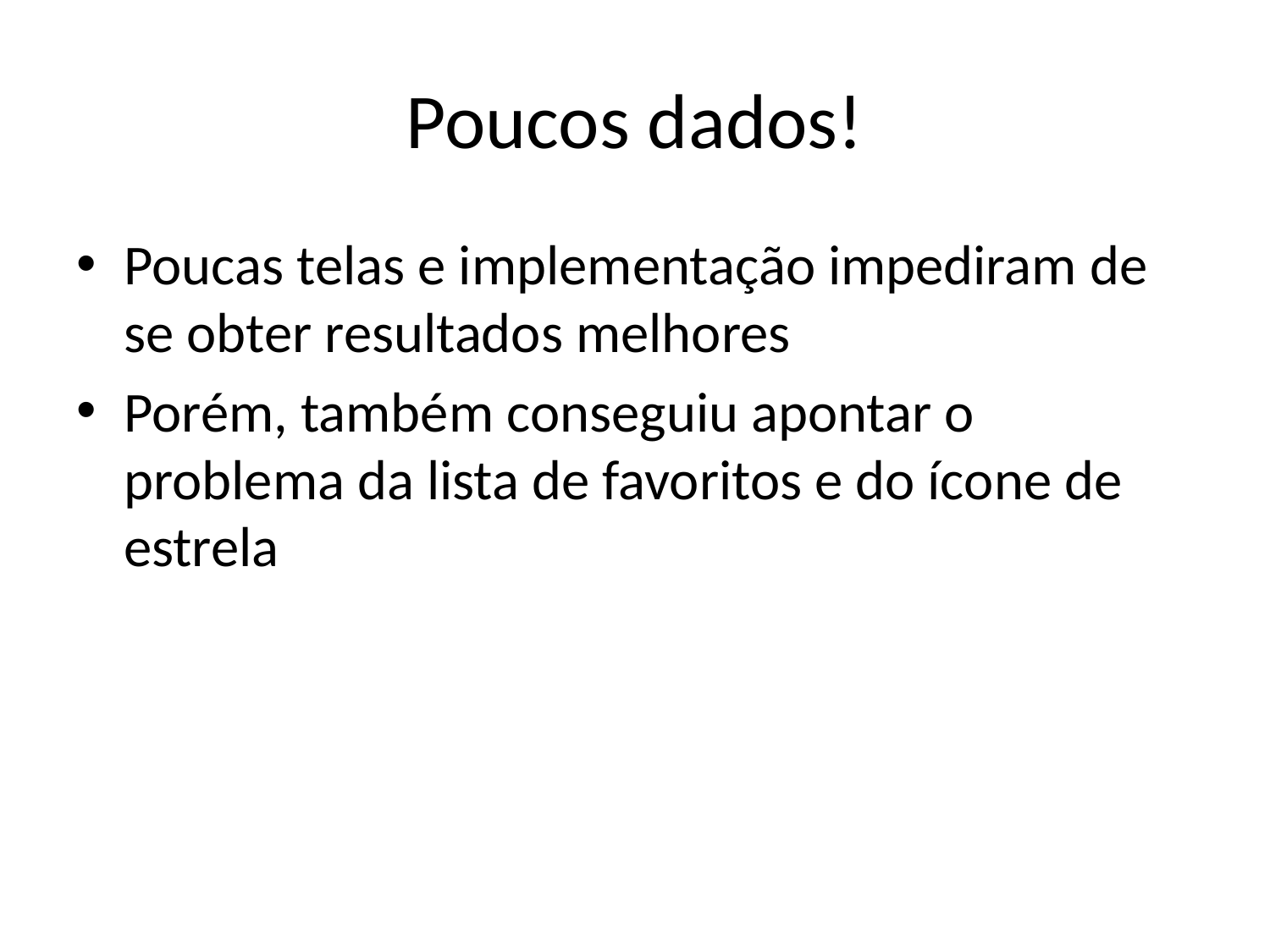

# Poucos dados!
Poucas telas e implementação impediram de se obter resultados melhores
Porém, também conseguiu apontar o problema da lista de favoritos e do ícone de estrela